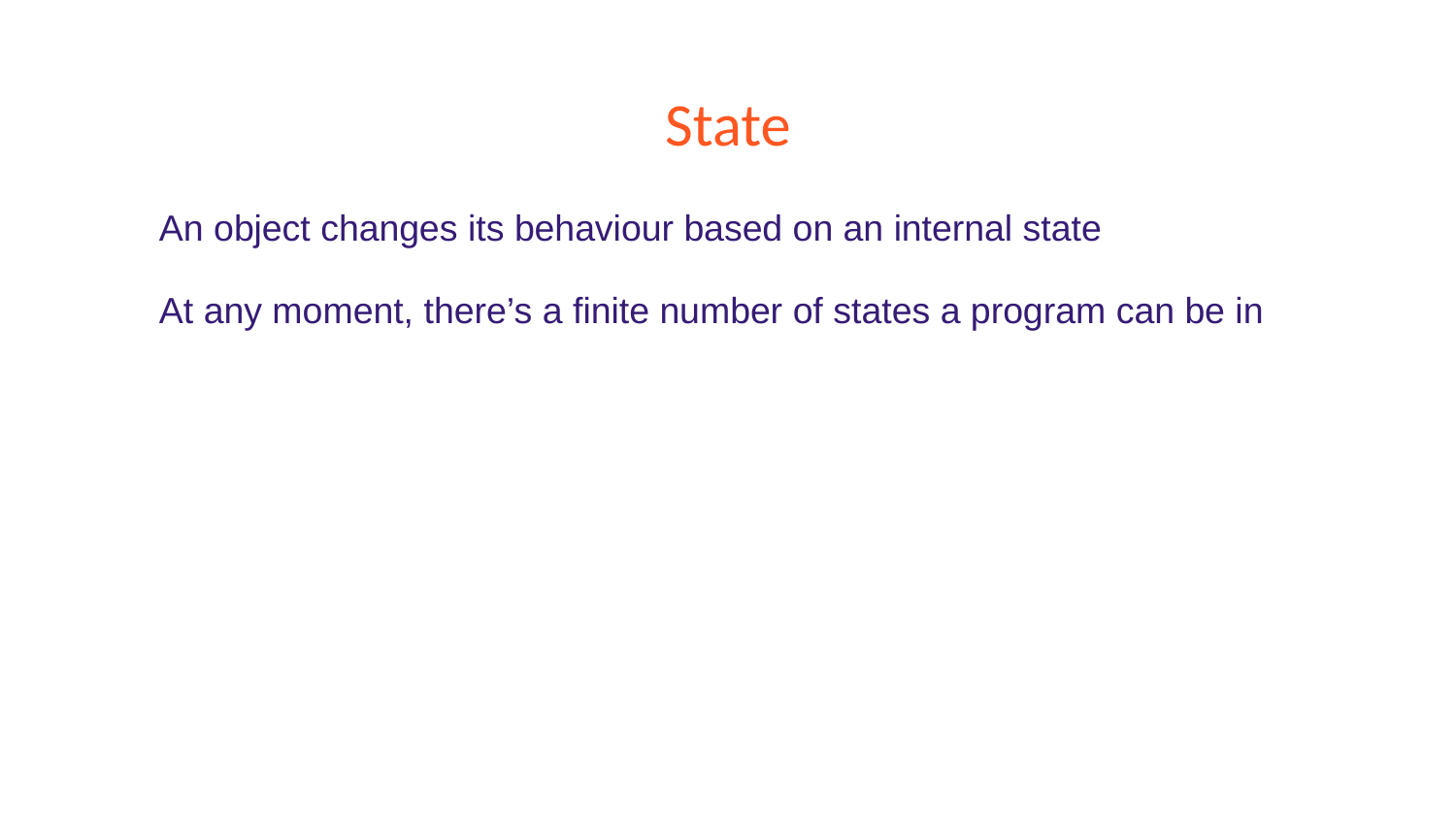

# State
An object changes its behaviour based on an internal state
At any moment, there’s a finite number of states a program can be in